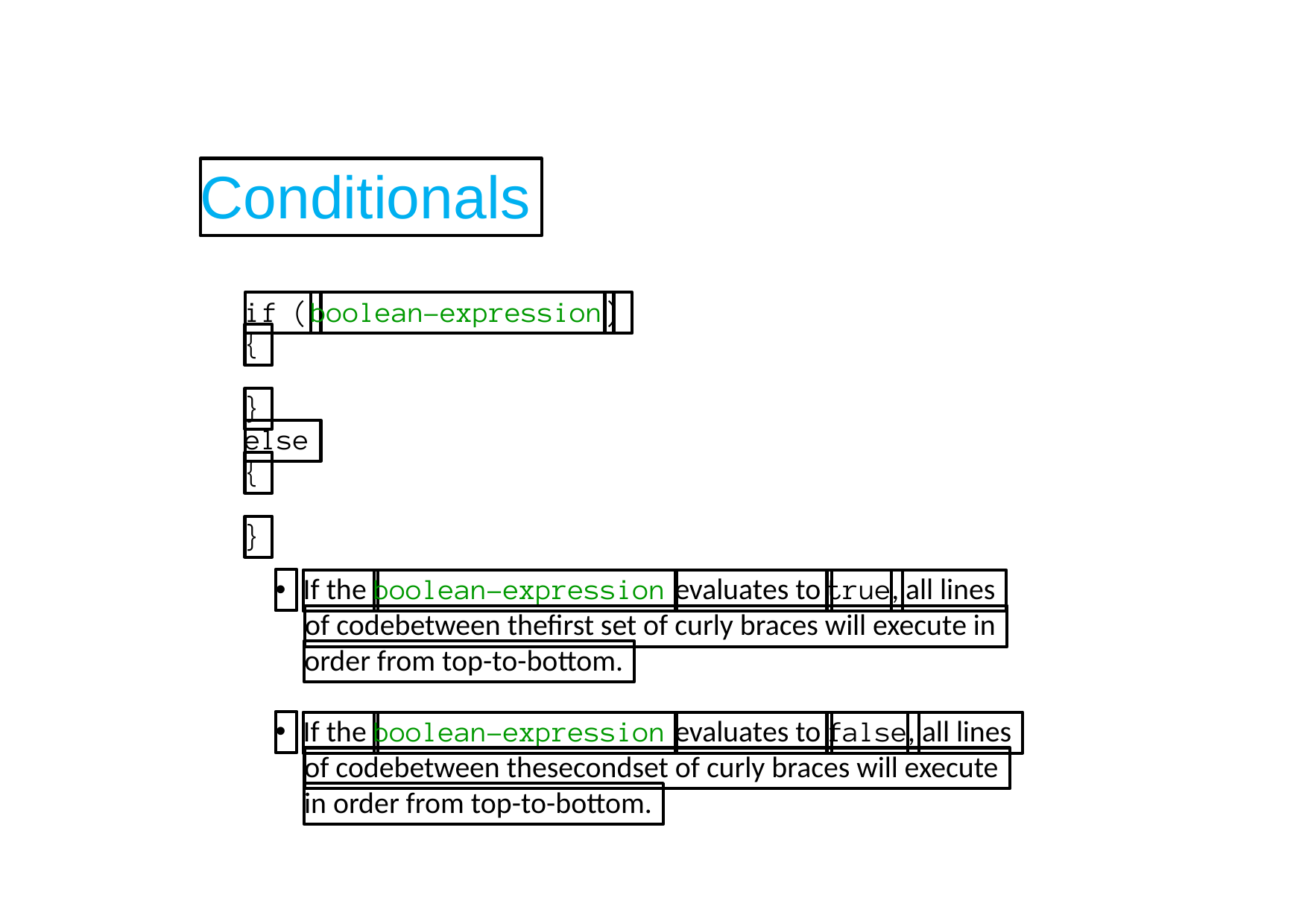

Conditionals
if (
boolean-expression
)
{
}
else
{
}
•
If the
boolean-expression
evaluates to
true
, all lines
of codebetween thefirst set of curly braces will execute in
order from top-to-bottom.
•
If the
boolean-expression
evaluates to
false
, all lines
of codebetween thesecondset of curly braces will execute
in order from top-to-bottom.